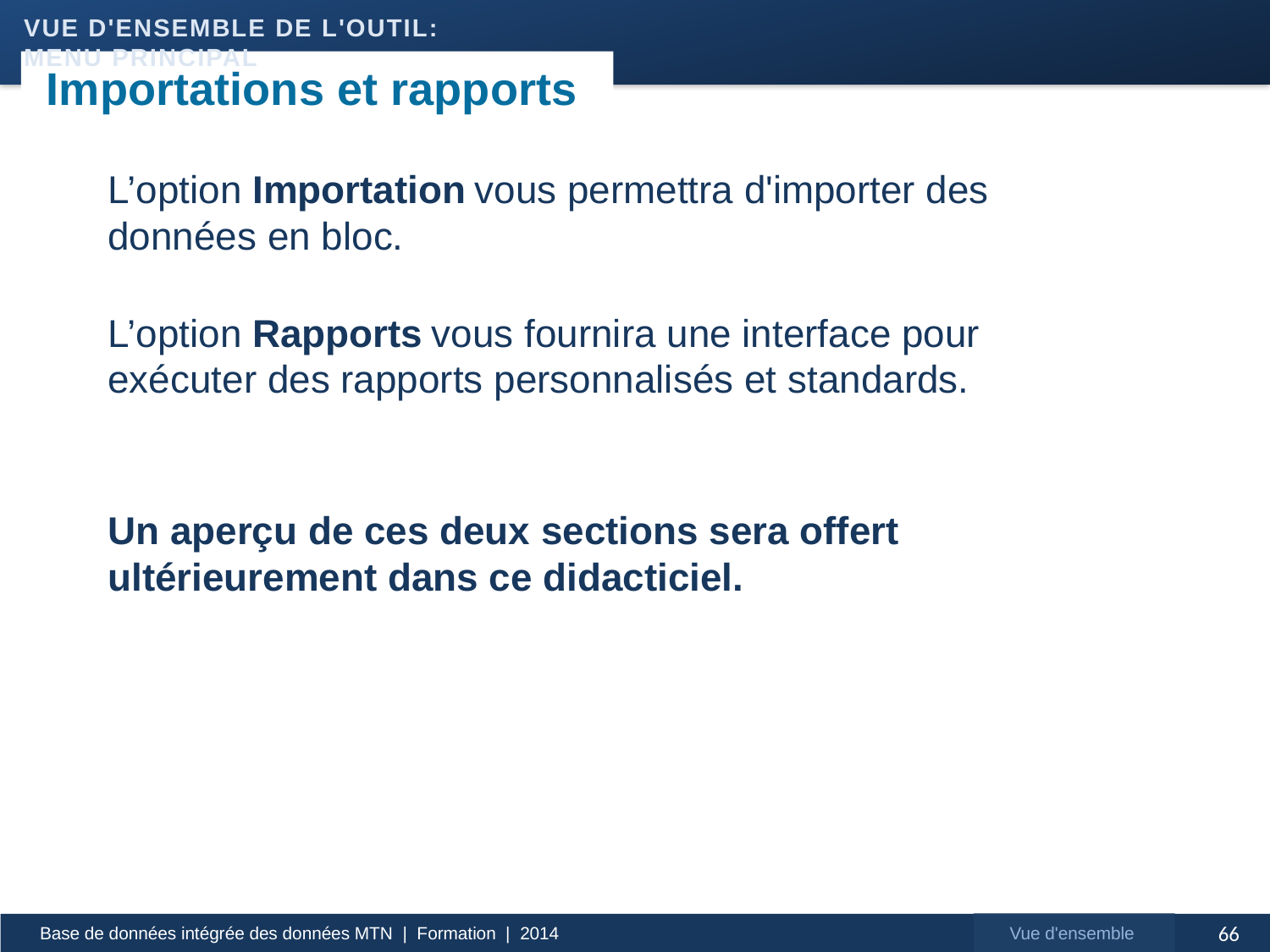

vue d'ensemble de l'outil: menu principal
# Importations et rapports
L’option Importation vous permettra d'importer des données en bloc.
L’option Rapports vous fournira une interface pour exécuter des rapports personnalisés et standards.

Un aperçu de ces deux sections sera offert ultérieurement dans ce didacticiel.